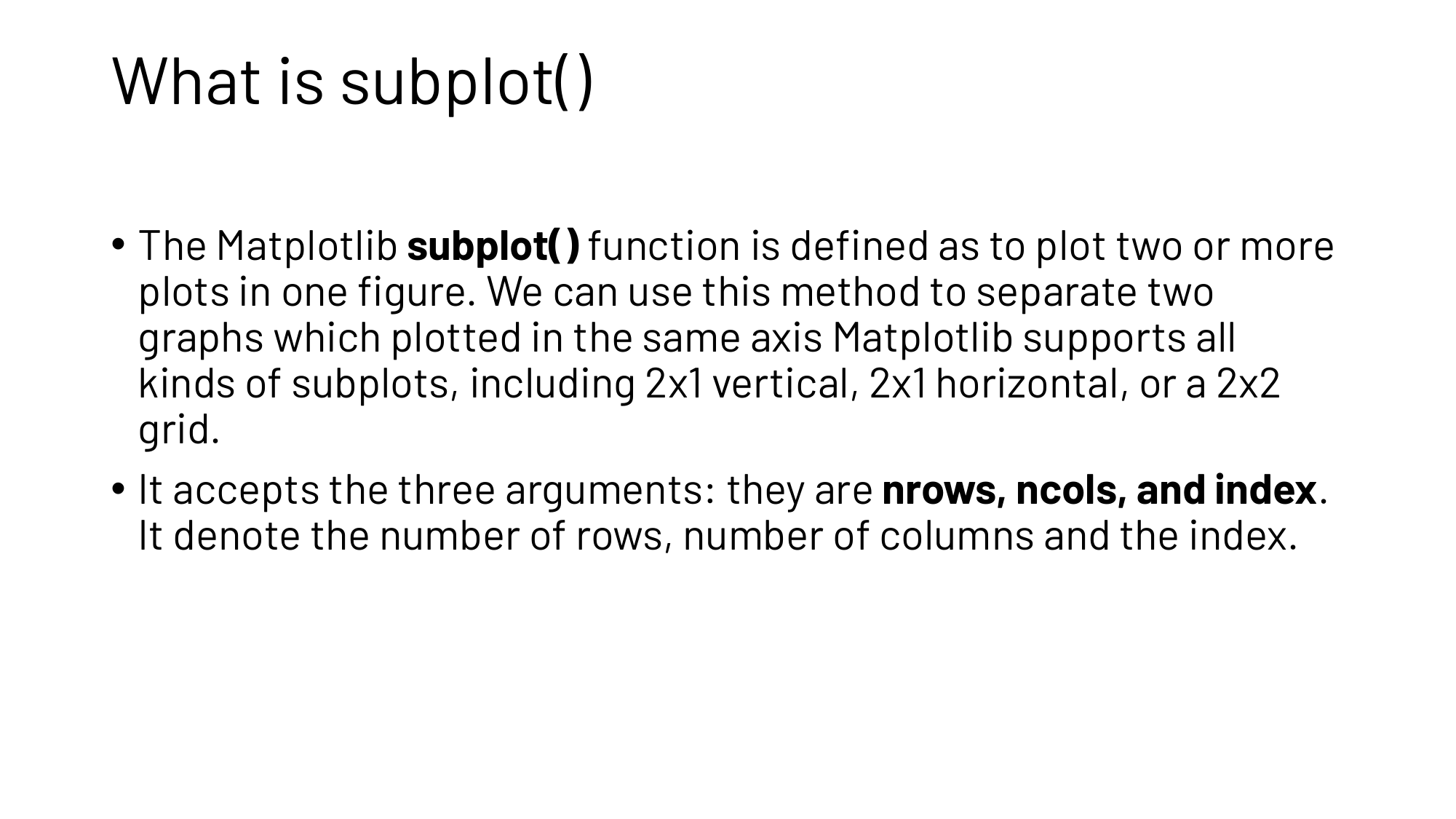

# What is subplot()
The Matplotlib subplot() function is defined as to plot two or more plots in one figure. We can use this method to separate two graphs which plotted in the same axis Matplotlib supports all kinds of subplots, including 2x1 vertical, 2x1 horizontal, or a 2x2 grid.
It accepts the three arguments: they are nrows, ncols, and index. It denote the number of rows, number of columns and the index.